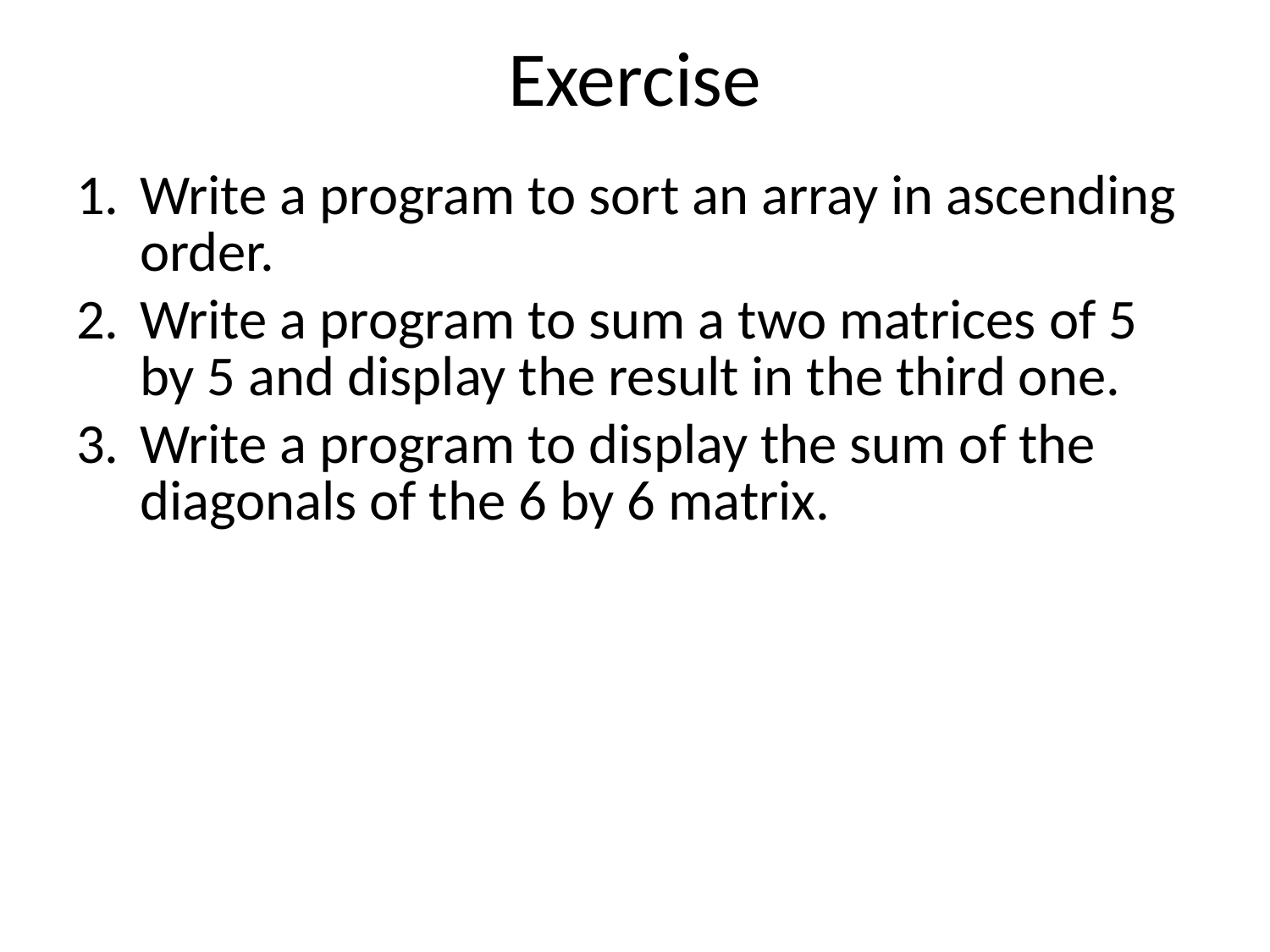

# Exercise
Write a program to sort an array in ascending order.
Write a program to sum a two matrices of 5 by 5 and display the result in the third one.
Write a program to display the sum of the diagonals of the 6 by 6 matrix.